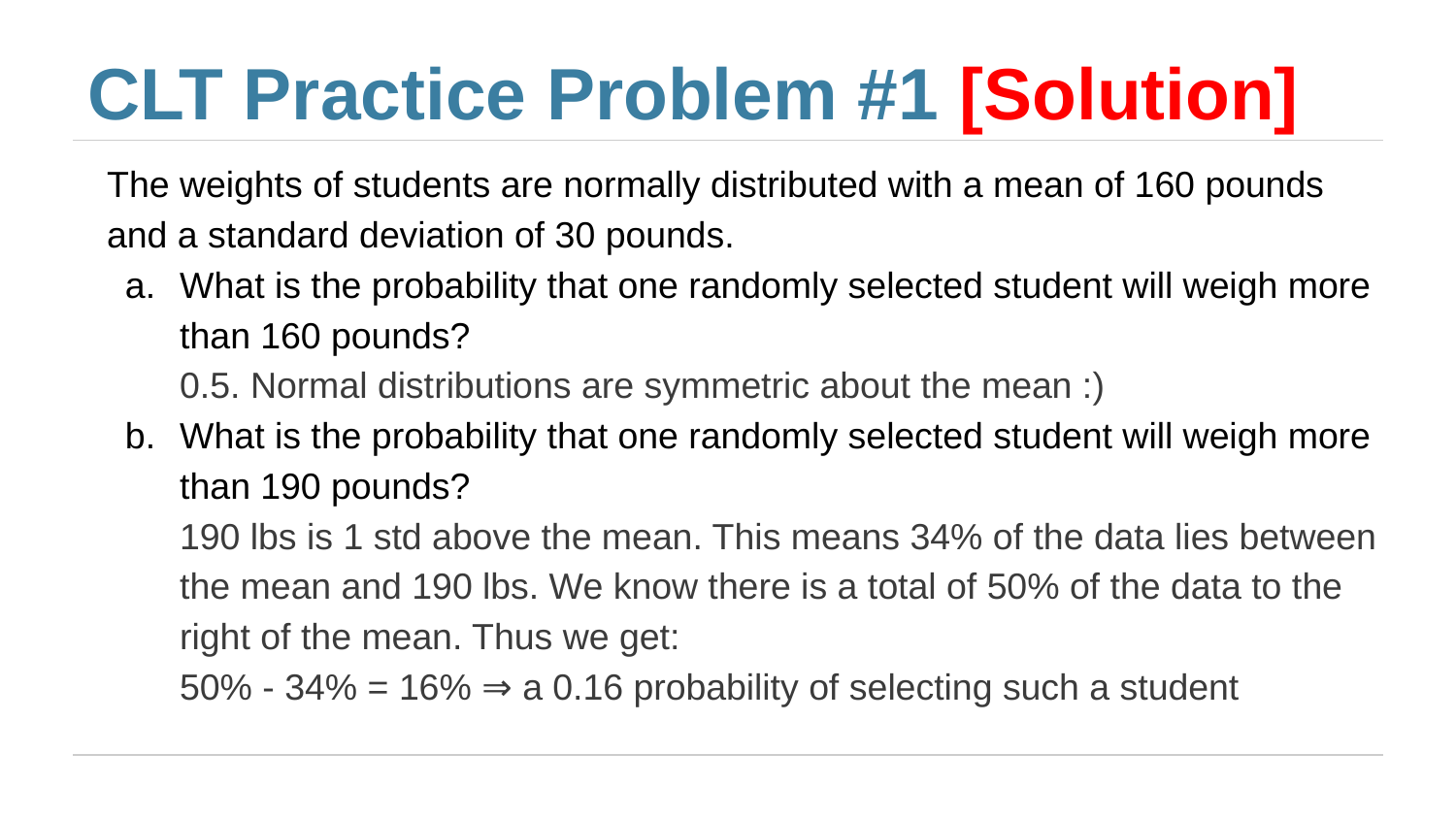

# CLT Practice Problem #1 [Solution]
The weights of students are normally distributed with a mean of 160 pounds and a standard deviation of 30 pounds.
What is the probability that one randomly selected student will weigh more than 160 pounds?
0.5. Normal distributions are symmetric about the mean :)
What is the probability that one randomly selected student will weigh more than 190 pounds?
190 lbs is 1 std above the mean. This means 34% of the data lies between the mean and 190 lbs. We know there is a total of 50% of the data to the right of the mean. Thus we get:
50% - 34% = 16% ⇒ a 0.16 probability of selecting such a student